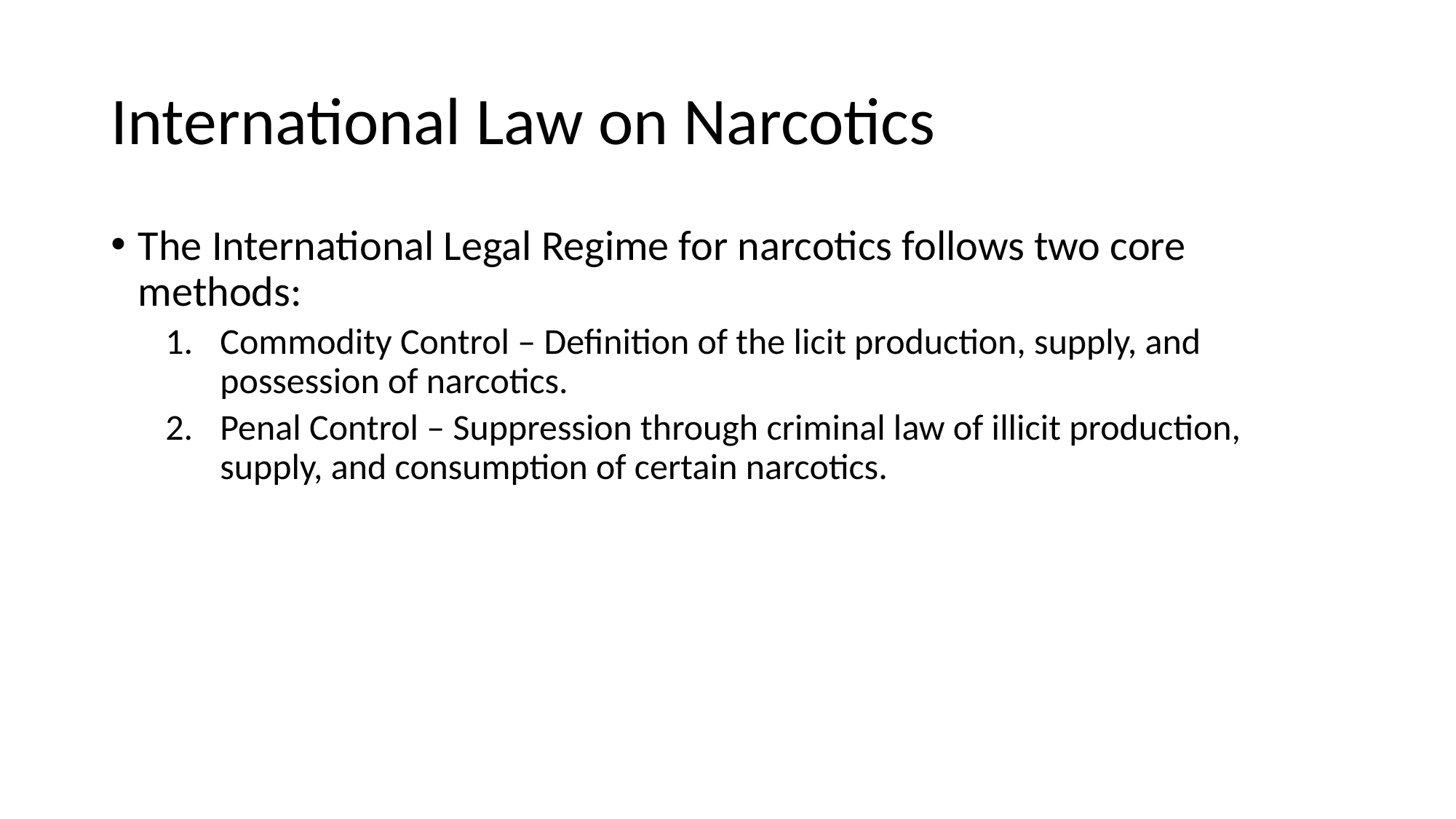

# International Law on Narcotics
The International Legal Regime for narcotics follows two core methods:
Commodity Control – Definition of the licit production, supply, and possession of narcotics.
Penal Control – Suppression through criminal law of illicit production, supply, and consumption of certain narcotics.